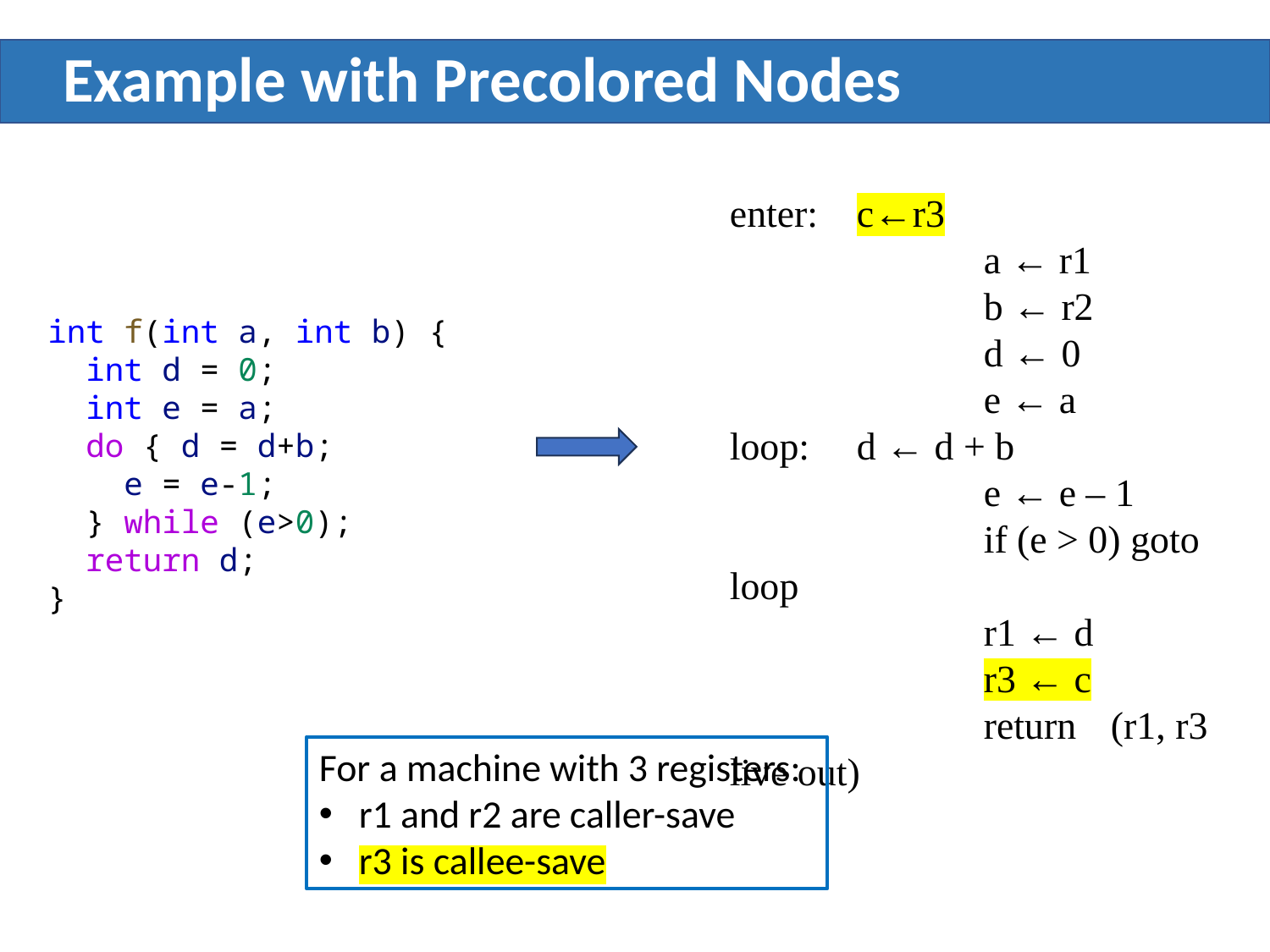

# Example with Precolored Nodes
enter:	c←r3
		a ← r1
		b ← r2
		d ← 0
		e ← a
loop:	d ← d + b
		e ← e – 1
		if (e > 0) goto loop
		r1 ← d
		r3 ← c
		return	(r1, r3 live out)
int f(int a, int b) {
  int d = 0;
  int e = a;
  do { d = d+b;
    e = e-1;
  } while (e>0);
  return d;
}

For a machine with 3 registers:
r1 and r2 are caller-save
r3 is callee-save